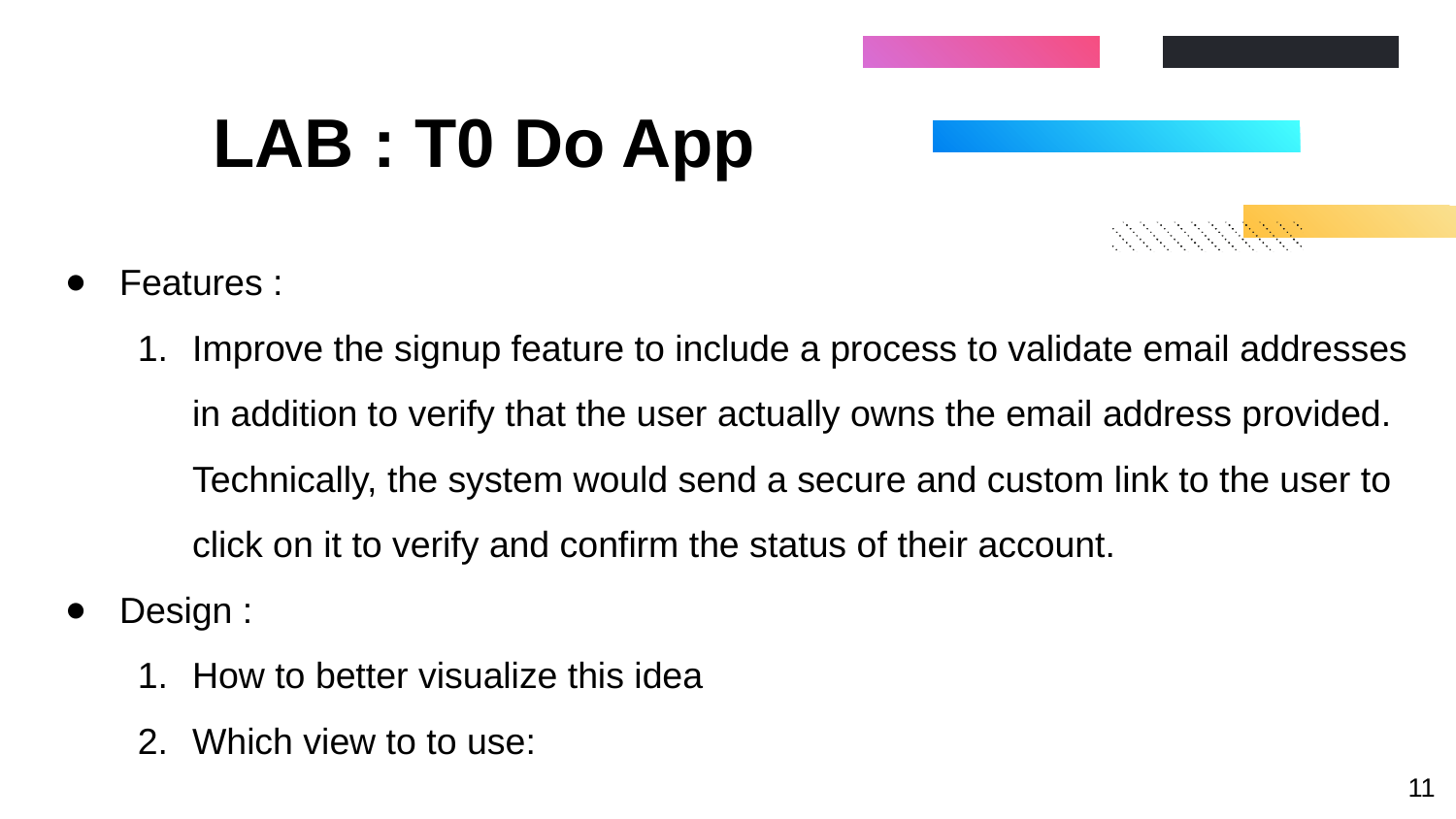

# LAB : T0 Do App
Features :
Improve the signup feature to include a process to validate email addresses in addition to verify that the user actually owns the email address provided.  Technically, the system would send a secure and custom link to the user to click on it to verify and confirm the status of their account.
Design :
How to better visualize this idea
Which view to to use:
11